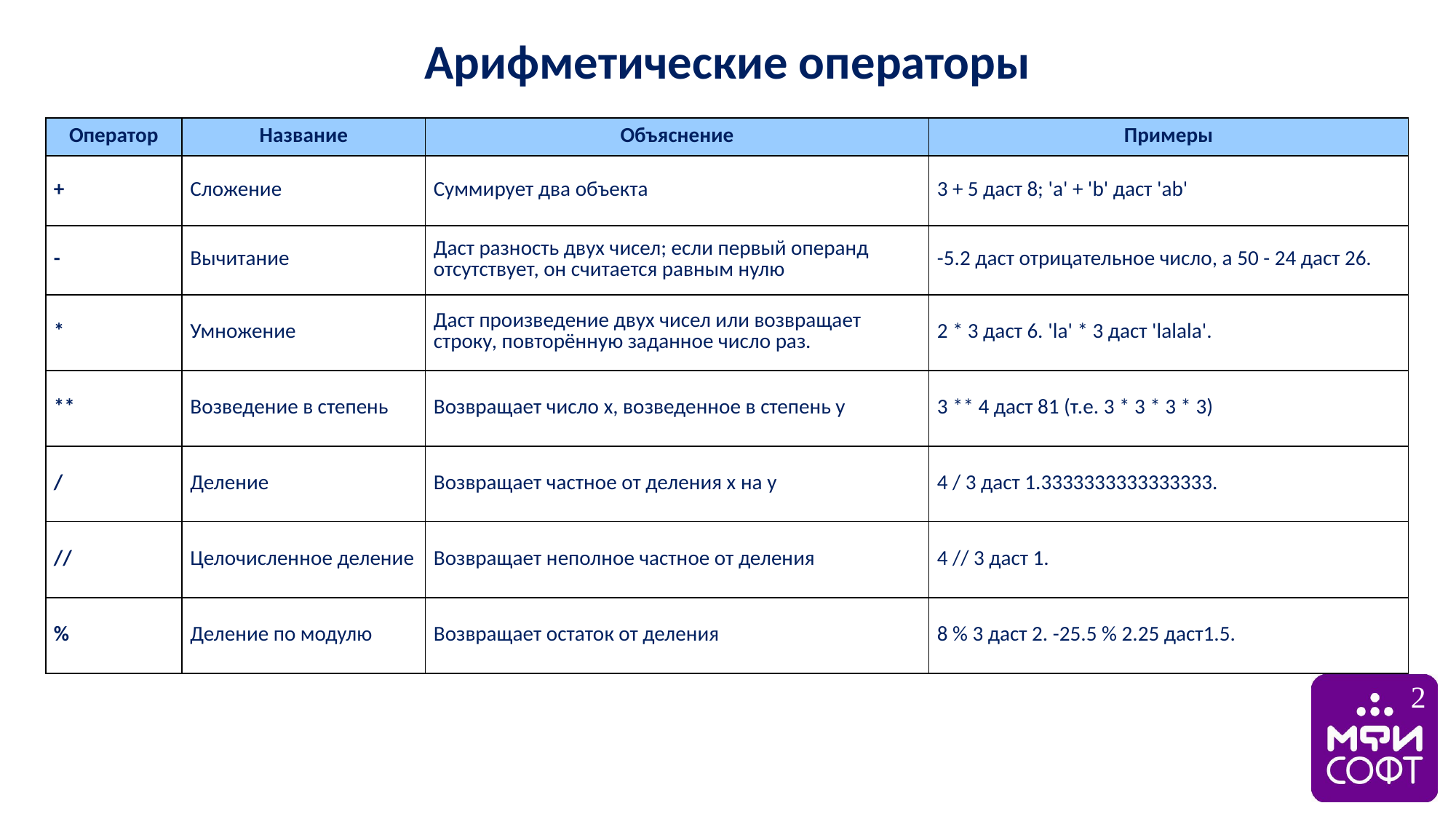

Арифметические операторы
| Оператор | Название | Объяснение | Примеры |
| --- | --- | --- | --- |
| + | Сложение | Суммирует два объекта | 3 + 5 даст 8; 'a' + 'b' даст 'ab' |
| - | Вычитание | Даст разность двух чисел; если первый операнд отсутствует, он считается равным нулю | -5.2 даст отрицательное число, а 50 - 24 даст 26. |
| \* | Умножение | Даст произведение двух чисел или возвращает строку, повторённую заданное число раз. | 2 \* 3 даст 6. 'la' \* 3 даст 'lalala'. |
| \*\* | Возведение в степень | Возвращает число х, возведенное в степень y | 3 \*\* 4 даст 81 (т.е. 3 \* 3 \* 3 \* 3) |
| / | Деление | Возвращает частное от деления x на y | 4 / 3 даст 1.3333333333333333. |
| // | Целочисленное деление | Возвращает неполное частное от деления | 4 // 3 даст 1. |
| % | Деление по модулю | Возвращает остаток от деления | 8 % 3 даст 2. -25.5 % 2.25 даст1.5. |